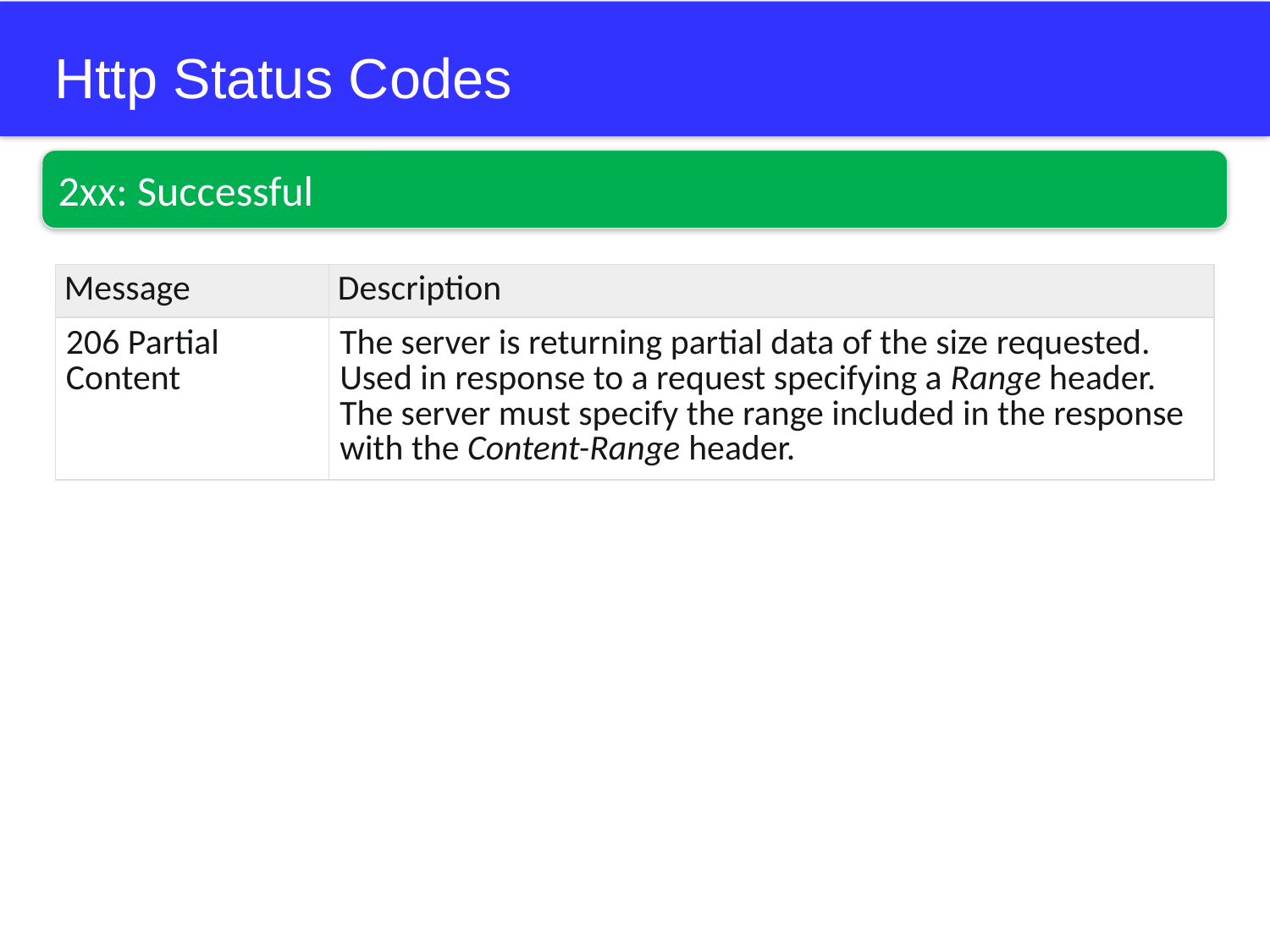

# Http Status Codes
2xx: Successful
| Message | Description |
| --- | --- |
| 206 Partial Content | The server is returning partial data of the size requested. Used in response to a request specifying a Range header. The server must specify the range included in the response with the Content-Range header. |